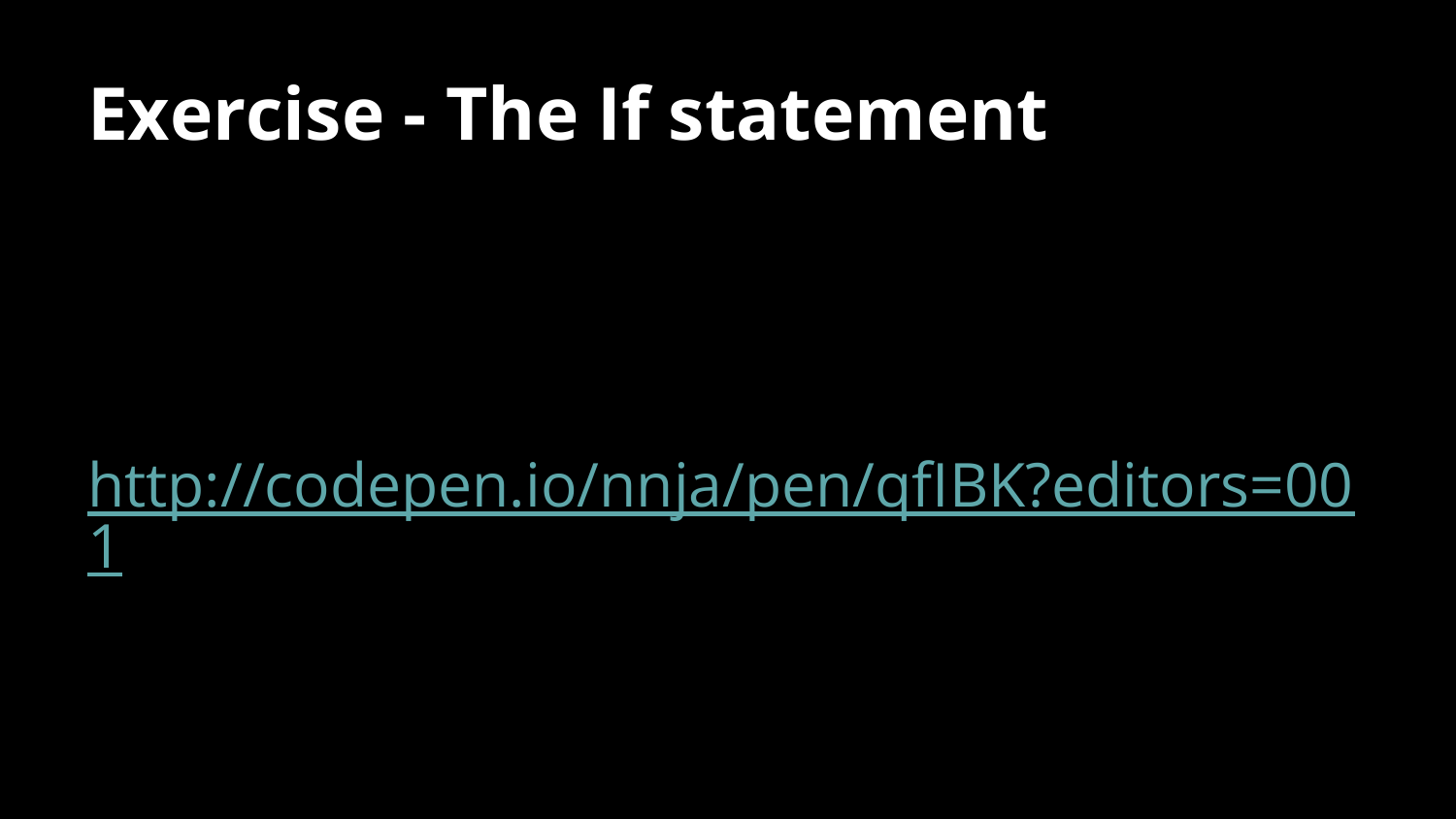

# Exercise - The If statement
http://codepen.io/nnja/pen/qfIBK?editors=001